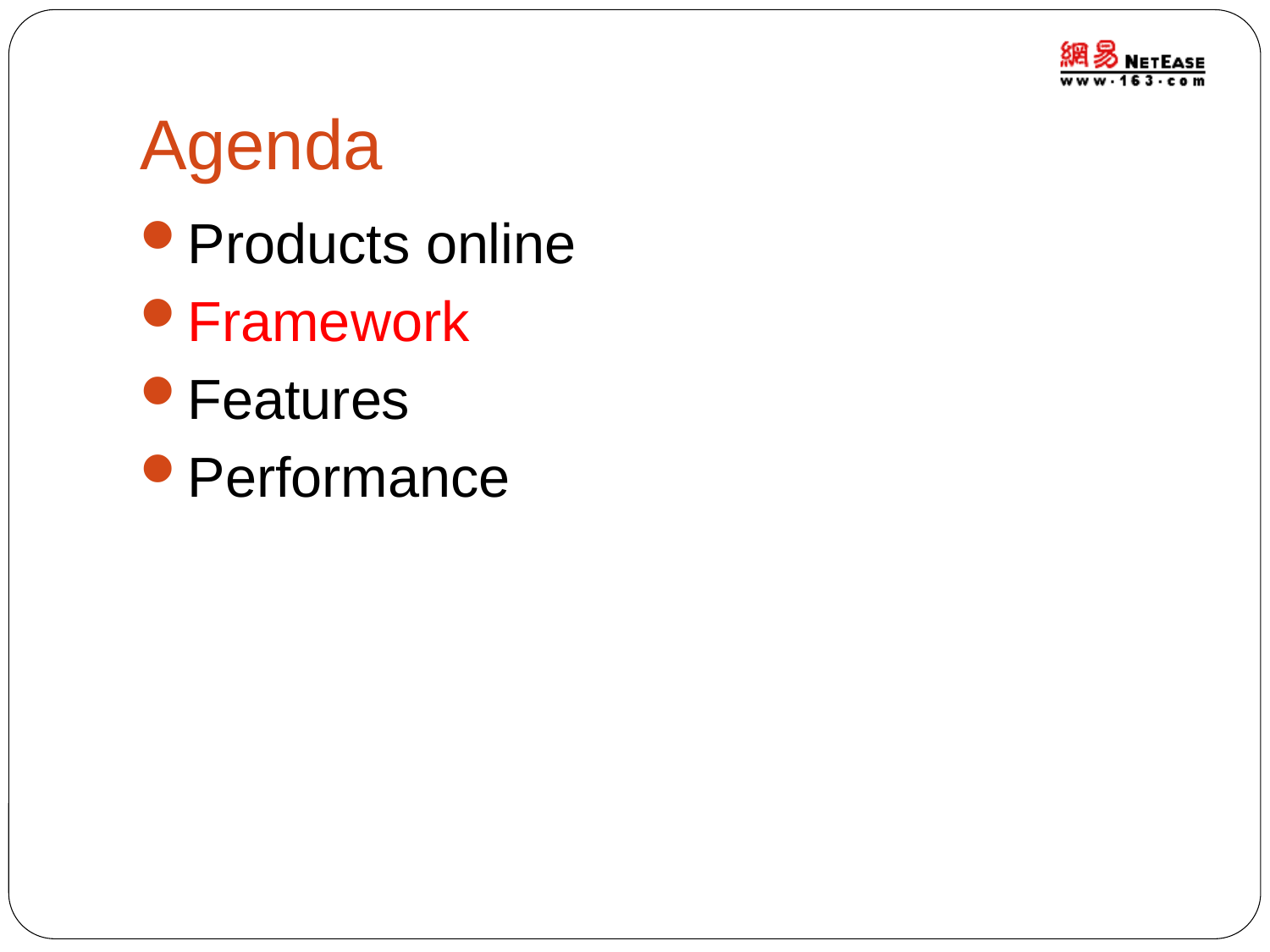

# Agenda
Products online
Framework
Features
Performance